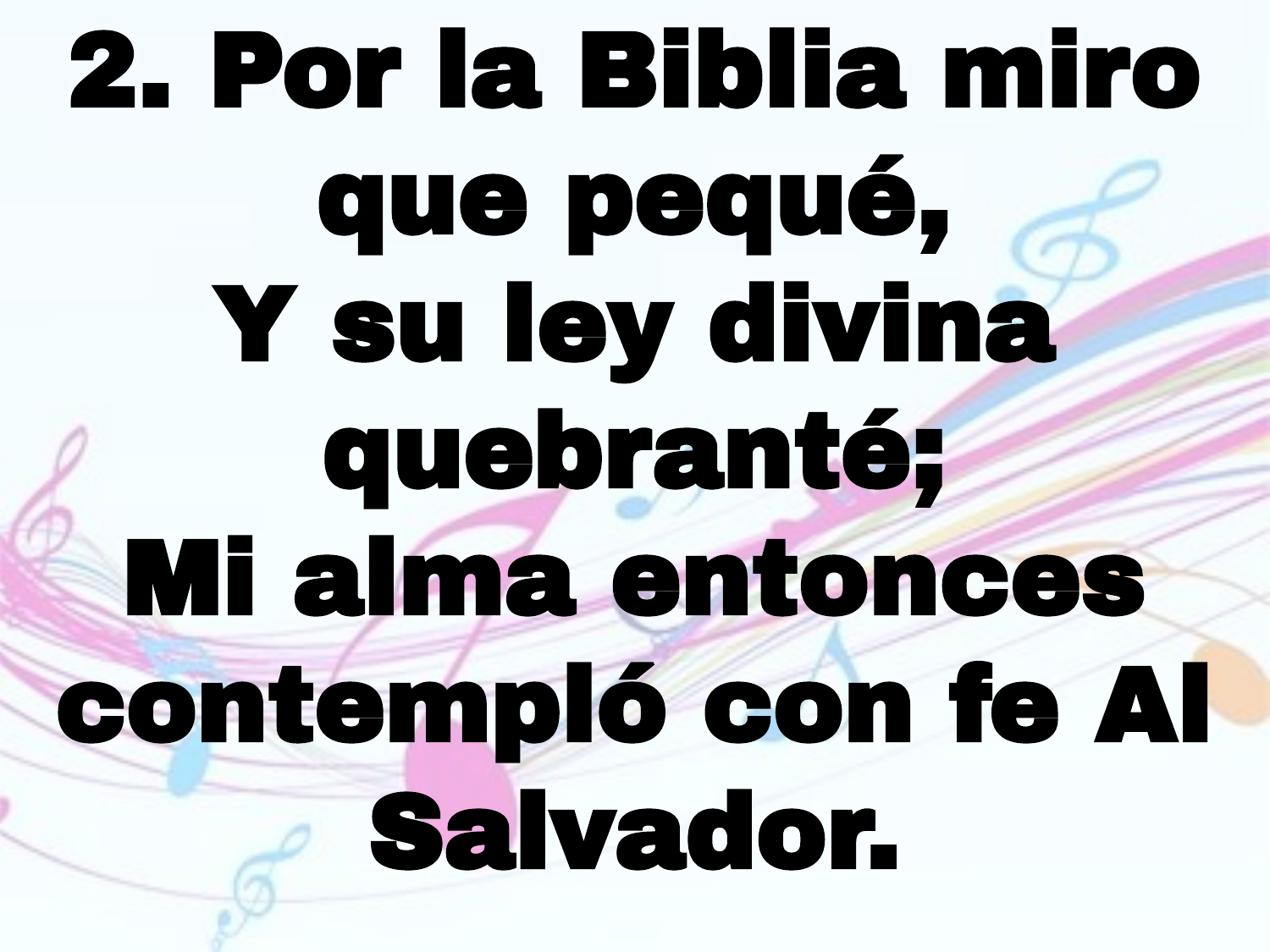

2. Por la Biblia miro que pequé,
Y su ley divina quebranté;
Mi alma entonces contempló con fe Al
Salvador.